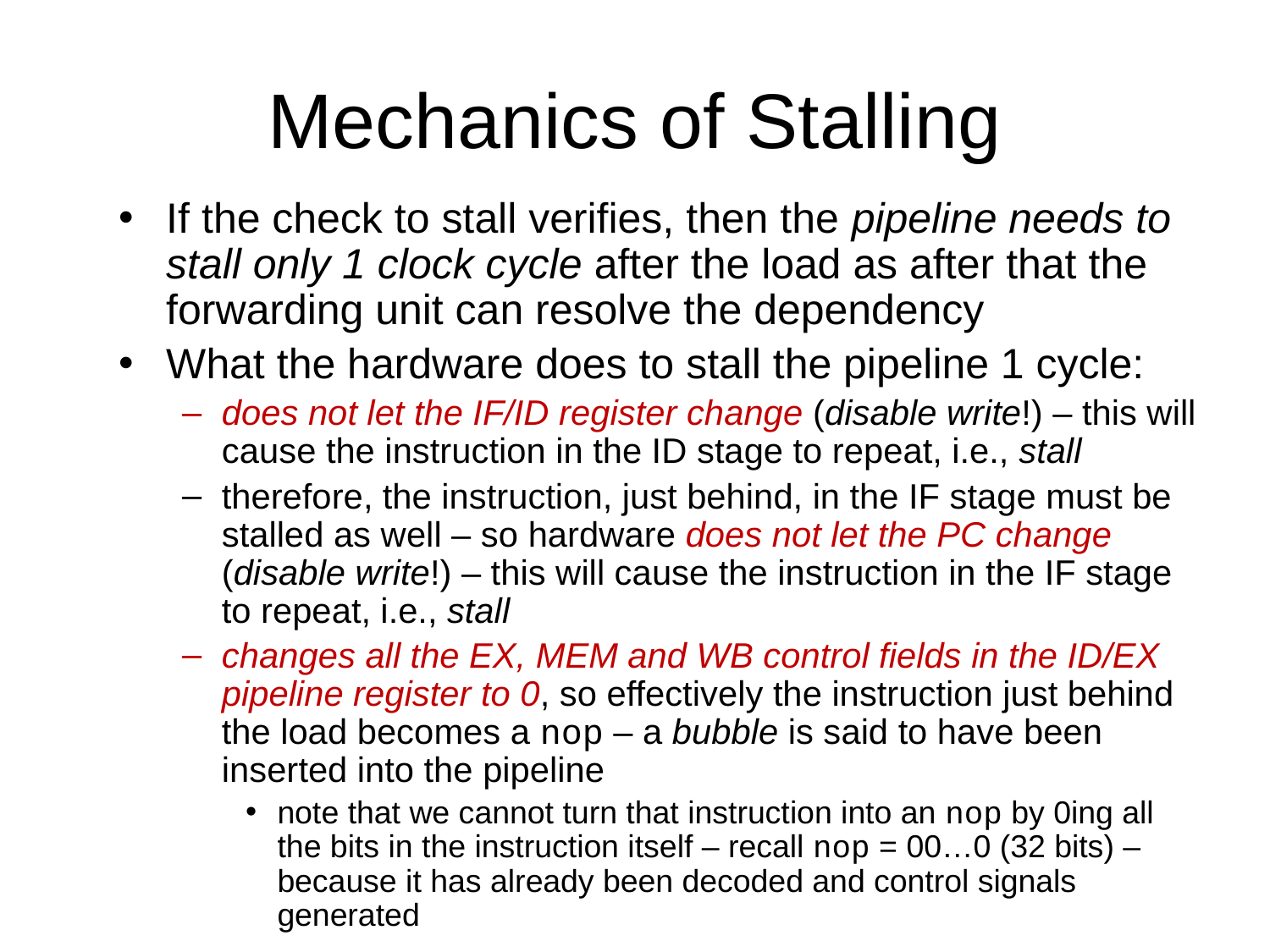

# Mechanics of Stalling
If the check to stall verifies, then the pipeline needs to stall only 1 clock cycle after the load as after that the forwarding unit can resolve the dependency
What the hardware does to stall the pipeline 1 cycle:
does not let the IF/ID register change (disable write!) – this will cause the instruction in the ID stage to repeat, i.e., stall
therefore, the instruction, just behind, in the IF stage must be stalled as well – so hardware does not let the PC change (disable write!) – this will cause the instruction in the IF stage to repeat, i.e., stall
changes all the EX, MEM and WB control fields in the ID/EX pipeline register to 0, so effectively the instruction just behind the load becomes a nop – a bubble is said to have been inserted into the pipeline
note that we cannot turn that instruction into an nop by 0ing all the bits in the instruction itself – recall nop = 00…0 (32 bits) –  because it has already been decoded and control signals generated